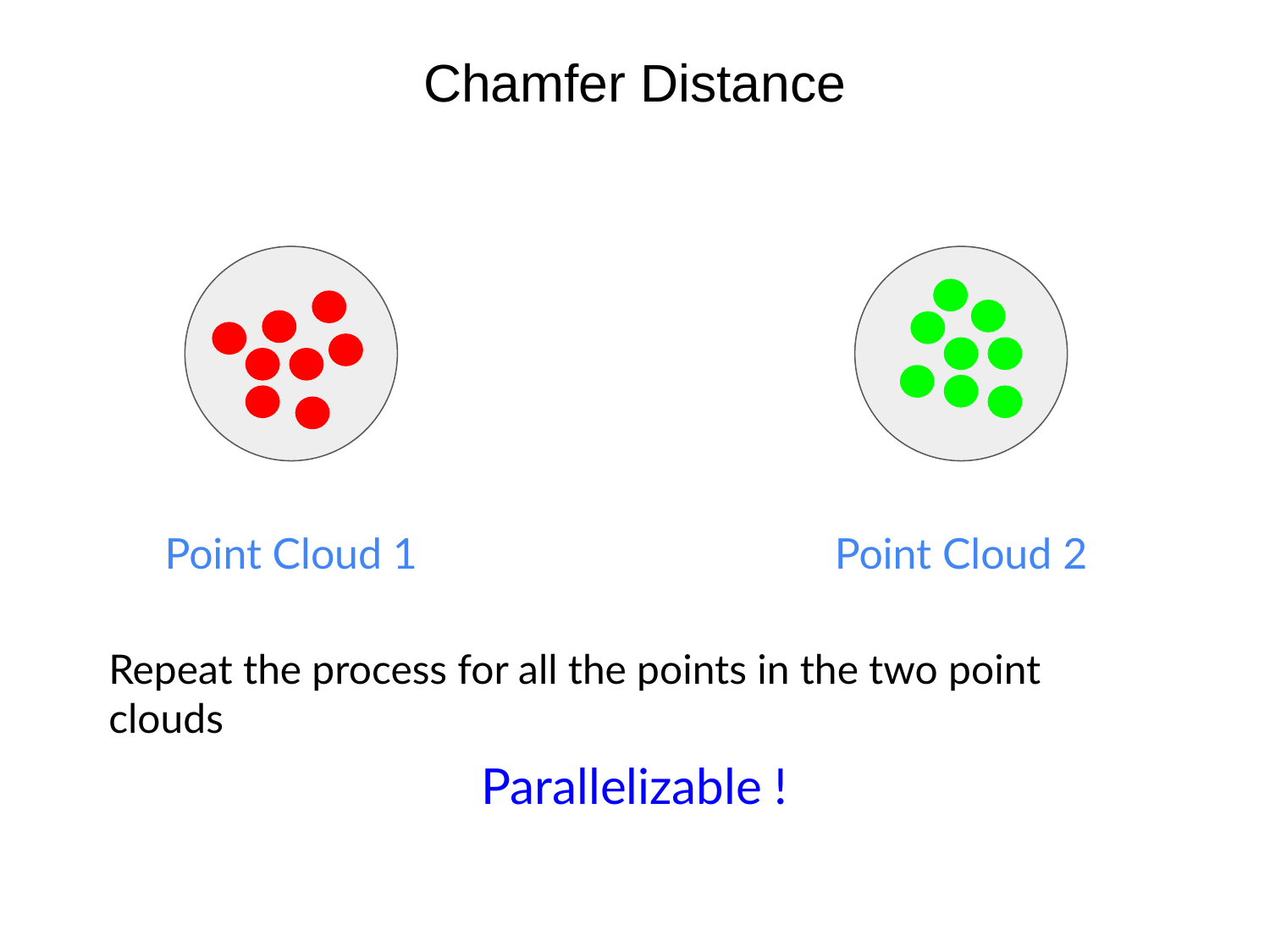

# Chamfer Distance

Point Cloud 1
Point Cloud 2
Repeat the process for all the points in the two point clouds
Parallelizable !